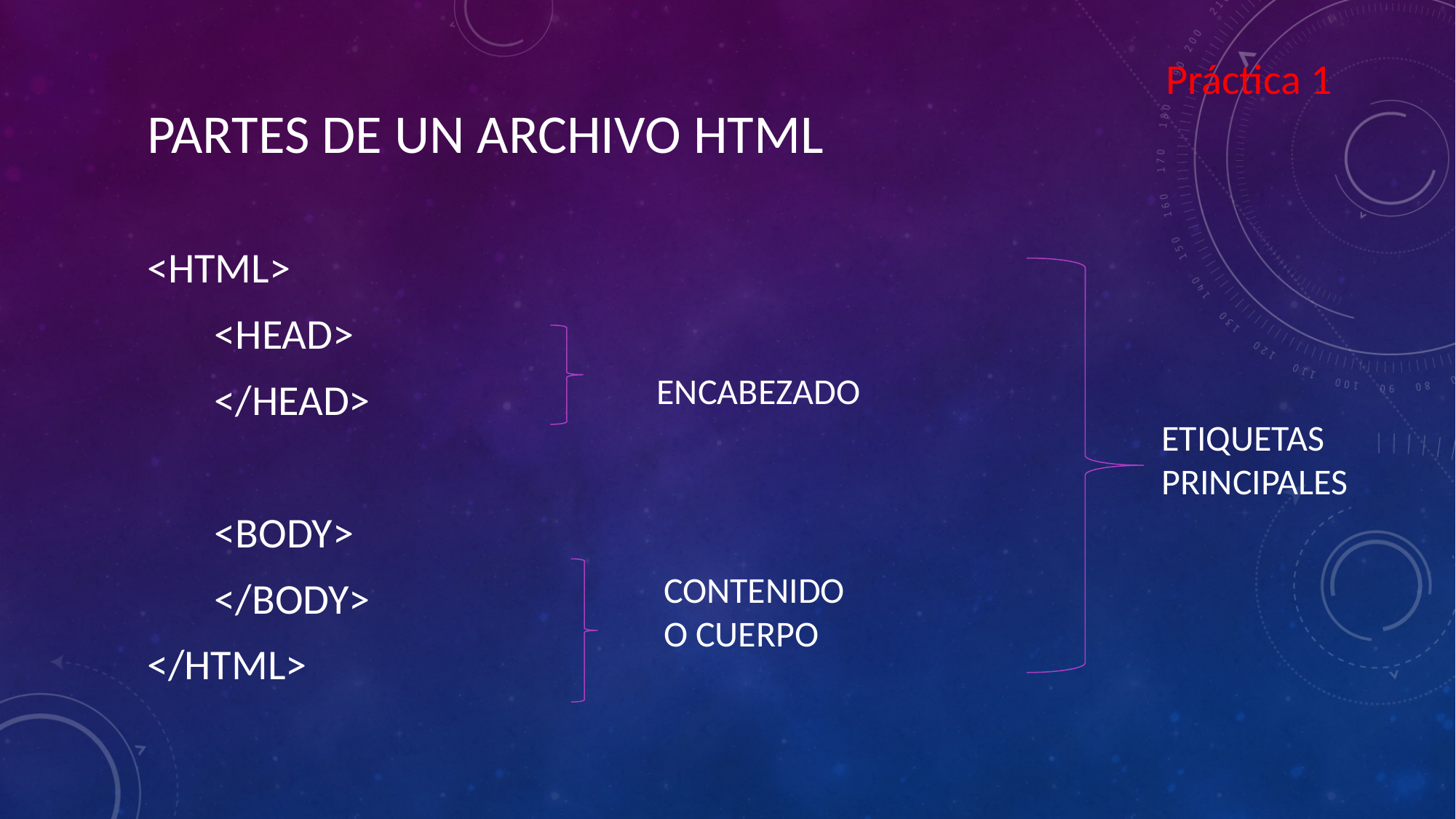

Práctica 1
# Partes de un archivo html
<HTML>
       <HEAD>
       </HEAD>

       <BODY>
       </BODY>
</HTML>

ENCABEZADO
ETIQUETAS PRINCIPALES

CONTENIDO O CUERPO